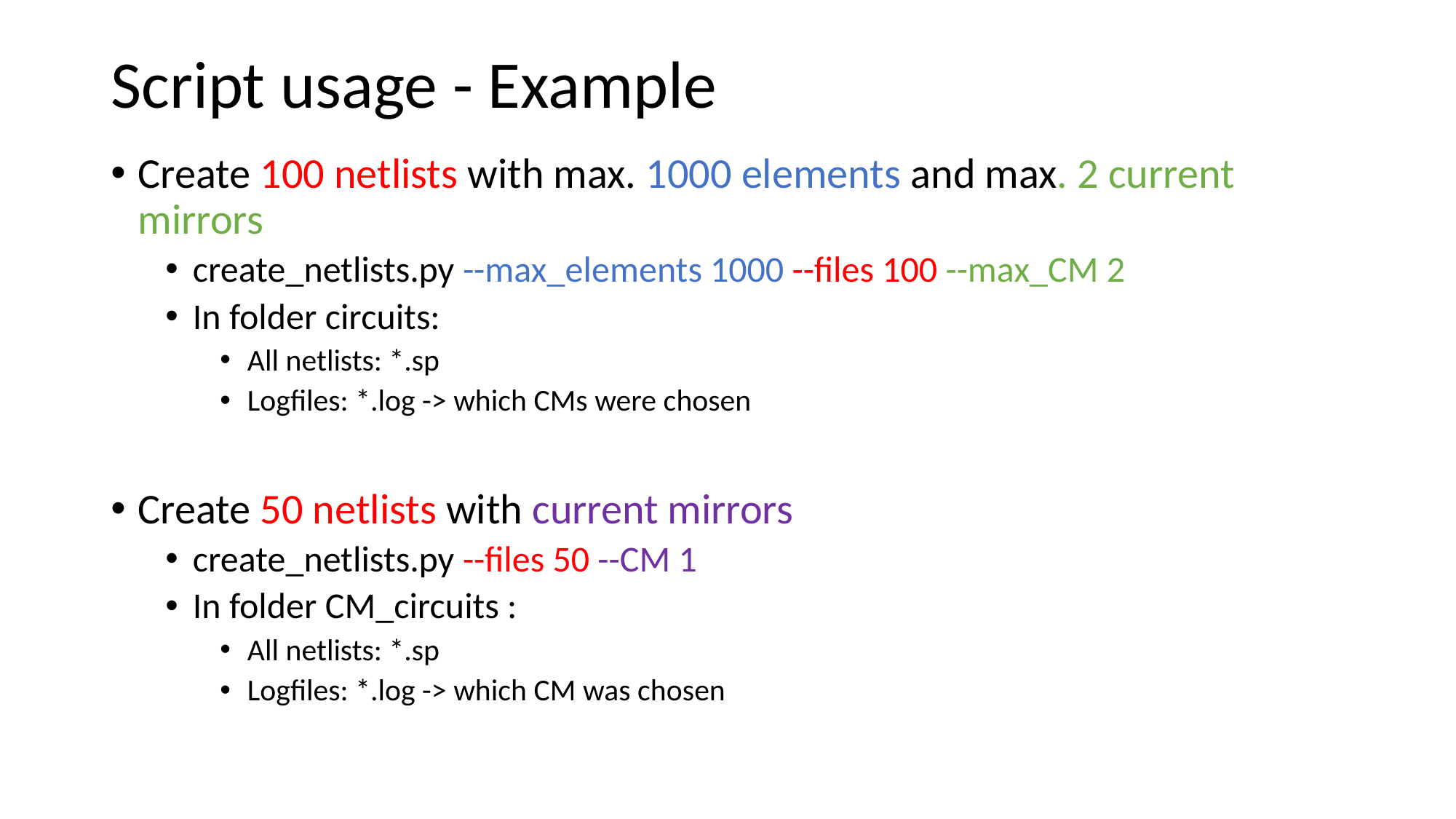

# Script usage - Example
Create 100 netlists with max. 1000 elements and max. 2 current mirrors
create_netlists.py --max_elements 1000 --files 100 --max_CM 2
In folder circuits:
All netlists: *.sp
Logfiles: *.log -> which CMs were chosen

Create 50 netlists with current mirrors
create_netlists.py --files 50 --CM 1
In folder CM_circuits :
All netlists: *.sp
Logfiles: *.log -> which CM was chosen